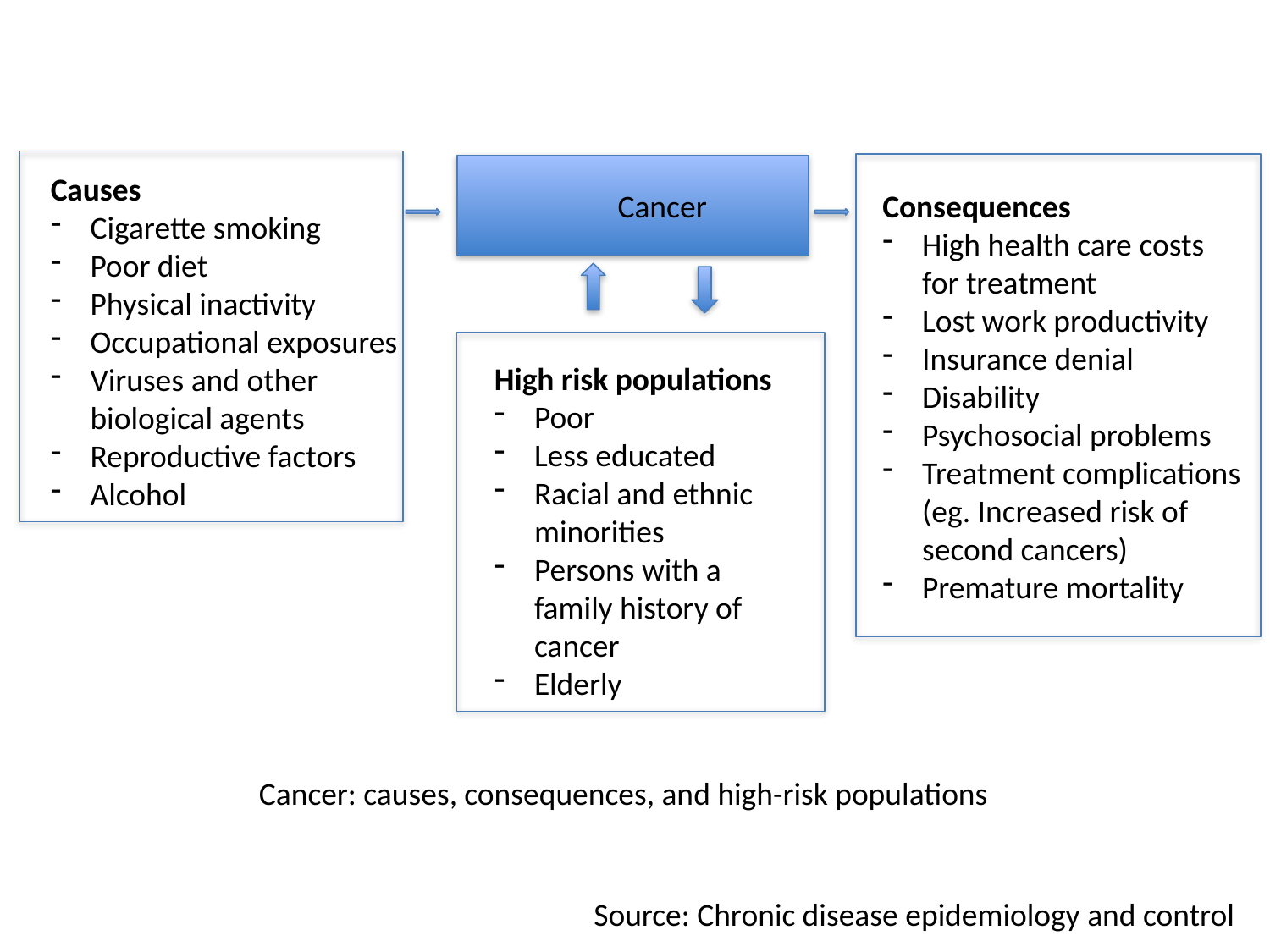

Causes
Cigarette smoking
Poor diet
Physical inactivity
Occupational exposures
Viruses and other biological agents
Reproductive factors
Alcohol
Cancer
Consequences
High health care costs for treatment
Lost work productivity
Insurance denial
Disability
Psychosocial problems
Treatment complications (eg. Increased risk of second cancers)
Premature mortality

High risk populations
Poor
Less educated
Racial and ethnic minorities
Persons with a family history of cancer
Elderly
Cancer: causes, consequences, and high-risk populations
Source: Chronic disease epidemiology and control